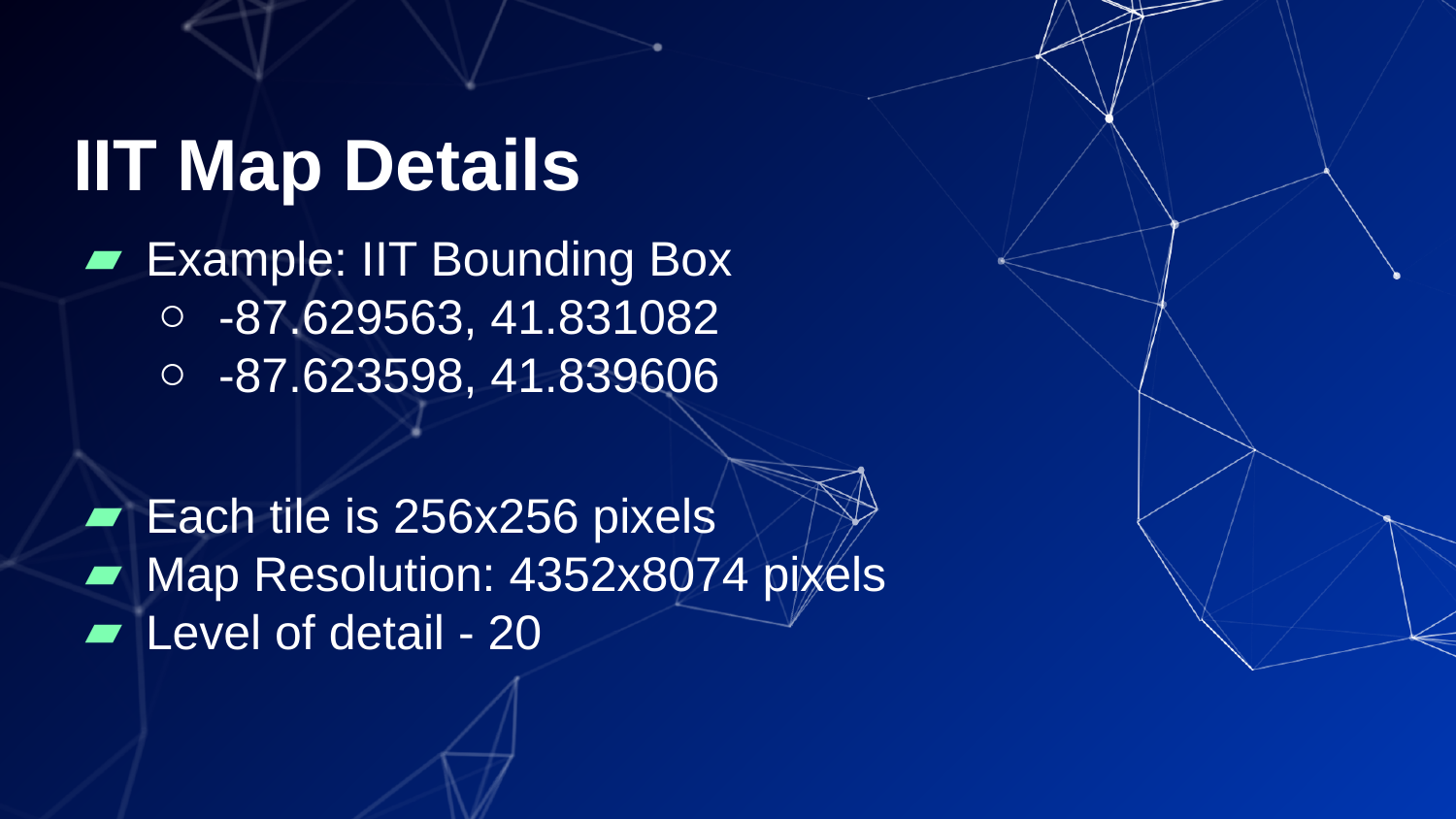

# IIT Map Details
Example: IIT Bounding Box
-87.629563, 41.831082
-87.623598, 41.839606

Each tile is 256x256 pixels
Map Resolution: 4352x8074 pixels
Level of detail - 20